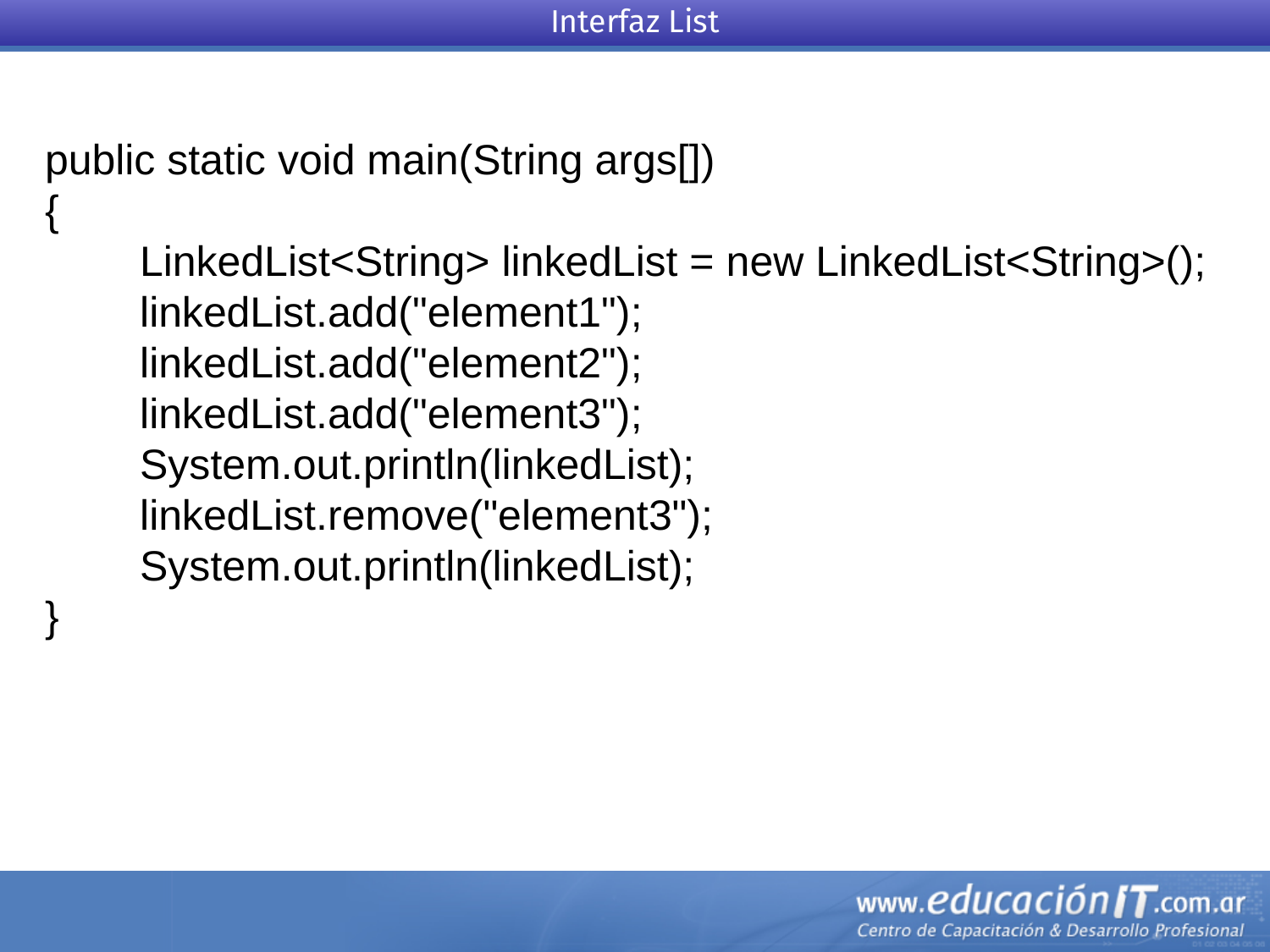

Interfaz List
public static void main(String args[])
{
        LinkedList<String> linkedList = new LinkedList<String>();
        linkedList.add("element1");
        linkedList.add("element2");
        linkedList.add("element3");
        System.out.println(linkedList);
        linkedList.remove("element3");
        System.out.println(linkedList);
}